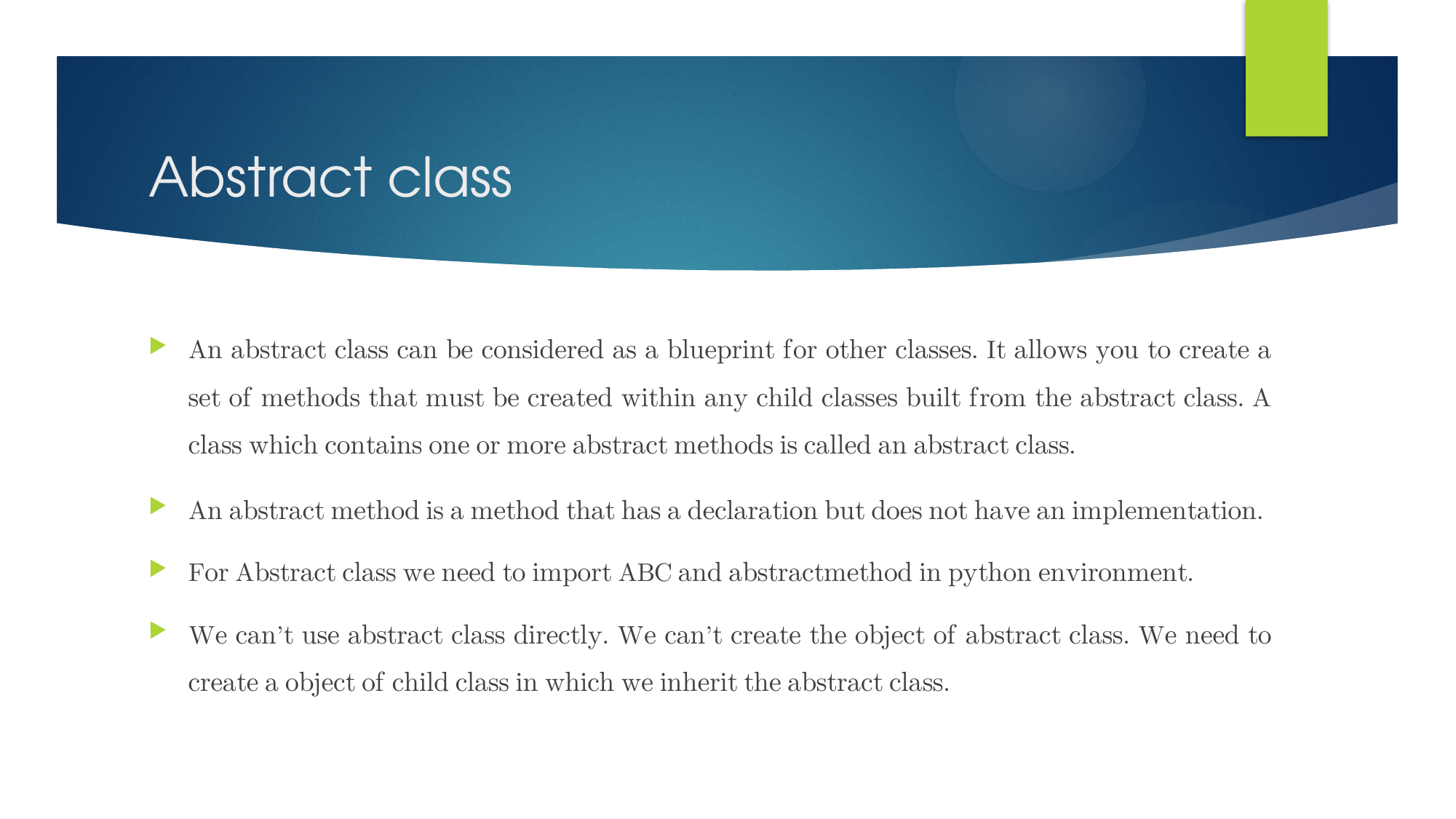

# Abstract class
An abstract class can be considered as a blueprint for other classes. It allows you to create a set of methods that must be created within any child classes built from the abstract class. A class which contains one or more abstract methods is called an abstract class.
An abstract method is a method that has a declaration but does not have an implementation.
For Abstract class we need to import ABC and abstractmethod in python environment.
We can’t use abstract class directly. We can’t create the object of abstract class. We need to create a object of child class in which we inherit the abstract class.